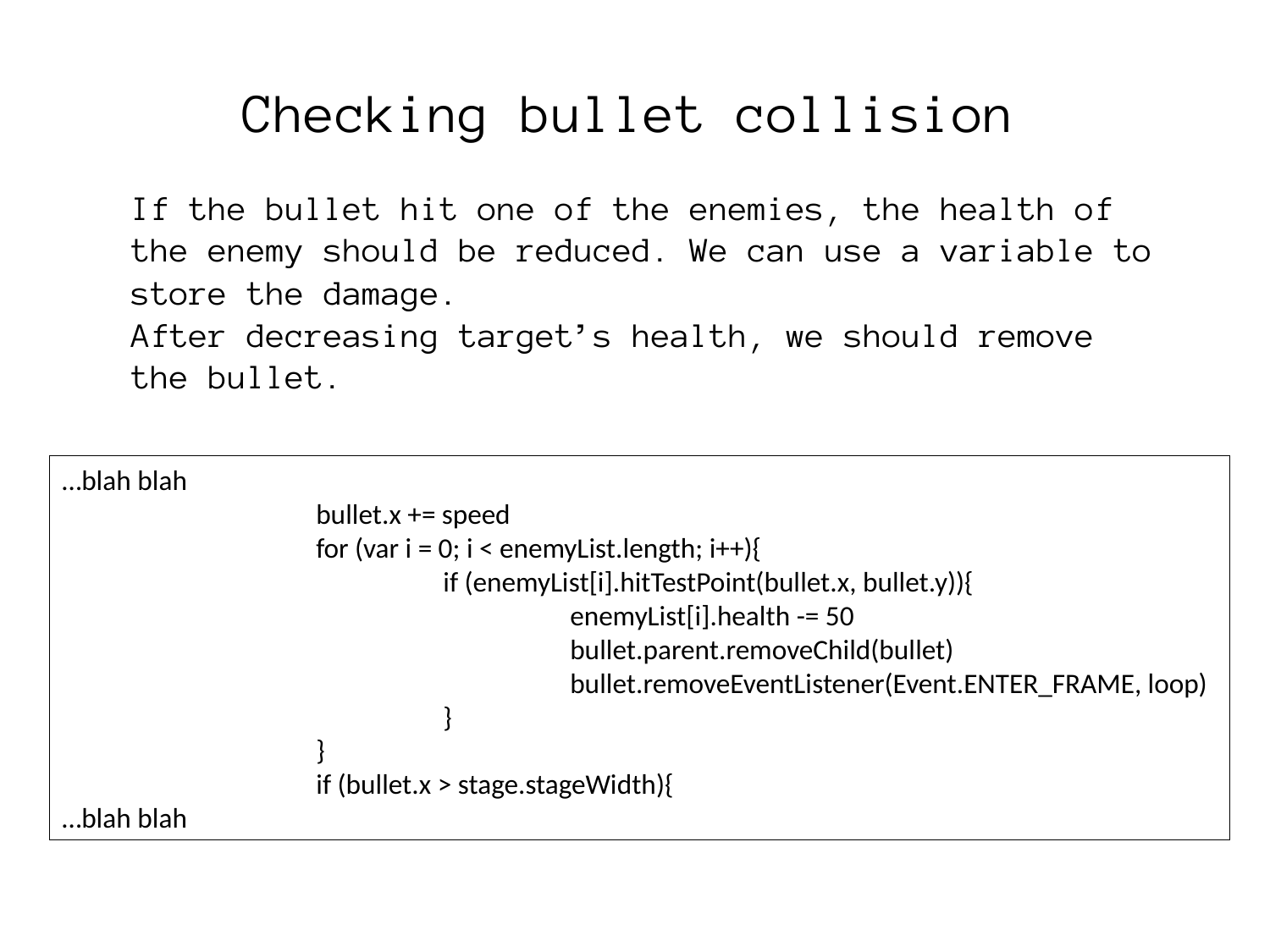

Checking bullet collision
If the bullet hit one of the enemies, the health of the enemy should be reduced. We can use a variable to store the damage.
After decreasing target’s health, we should remove the bullet.
…blah blah
		bullet.x += speed
		for (var i = 0; i < enemyList.length; i++){
			if (enemyList[i].hitTestPoint(bullet.x, bullet.y)){
				enemyList[i].health -= 50
				bullet.parent.removeChild(bullet)
				bullet.removeEventListener(Event.ENTER_FRAME, loop)
			}
		}
		if (bullet.x > stage.stageWidth){
…blah blah